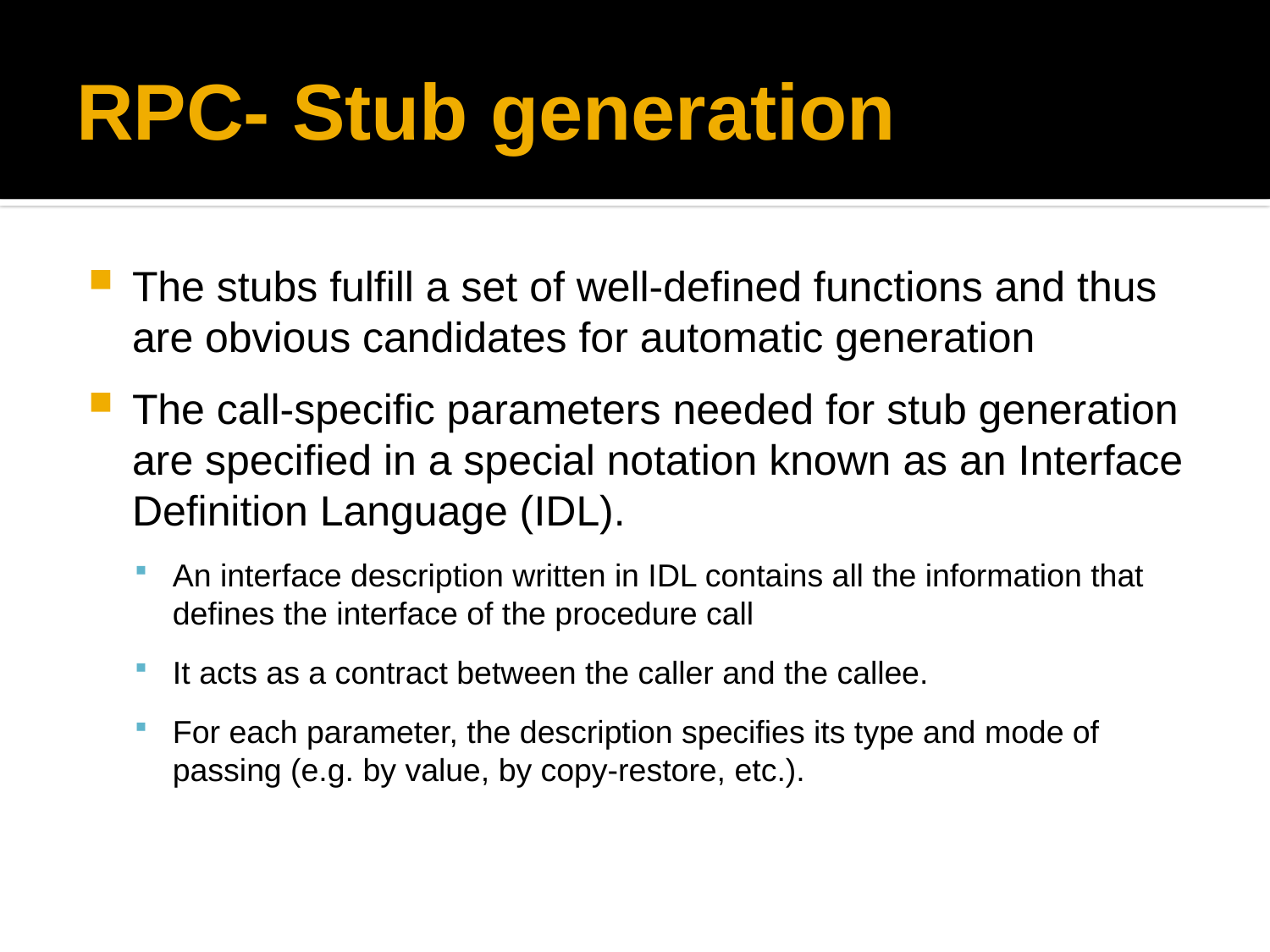

# RPC- Stub generation
The stubs fulfill a set of well-defined functions and thus  are obvious candidates for automatic generation
The call-specific parameters needed for stub generation are specified in a special notation known as an Interface Definition Language (IDL).
An interface description written in IDL contains all the information that defines the interface of the procedure call
It acts as a contract between the caller and the callee.
For each parameter, the description specifies its type and mode of passing (e.g. by value, by copy-restore, etc.).